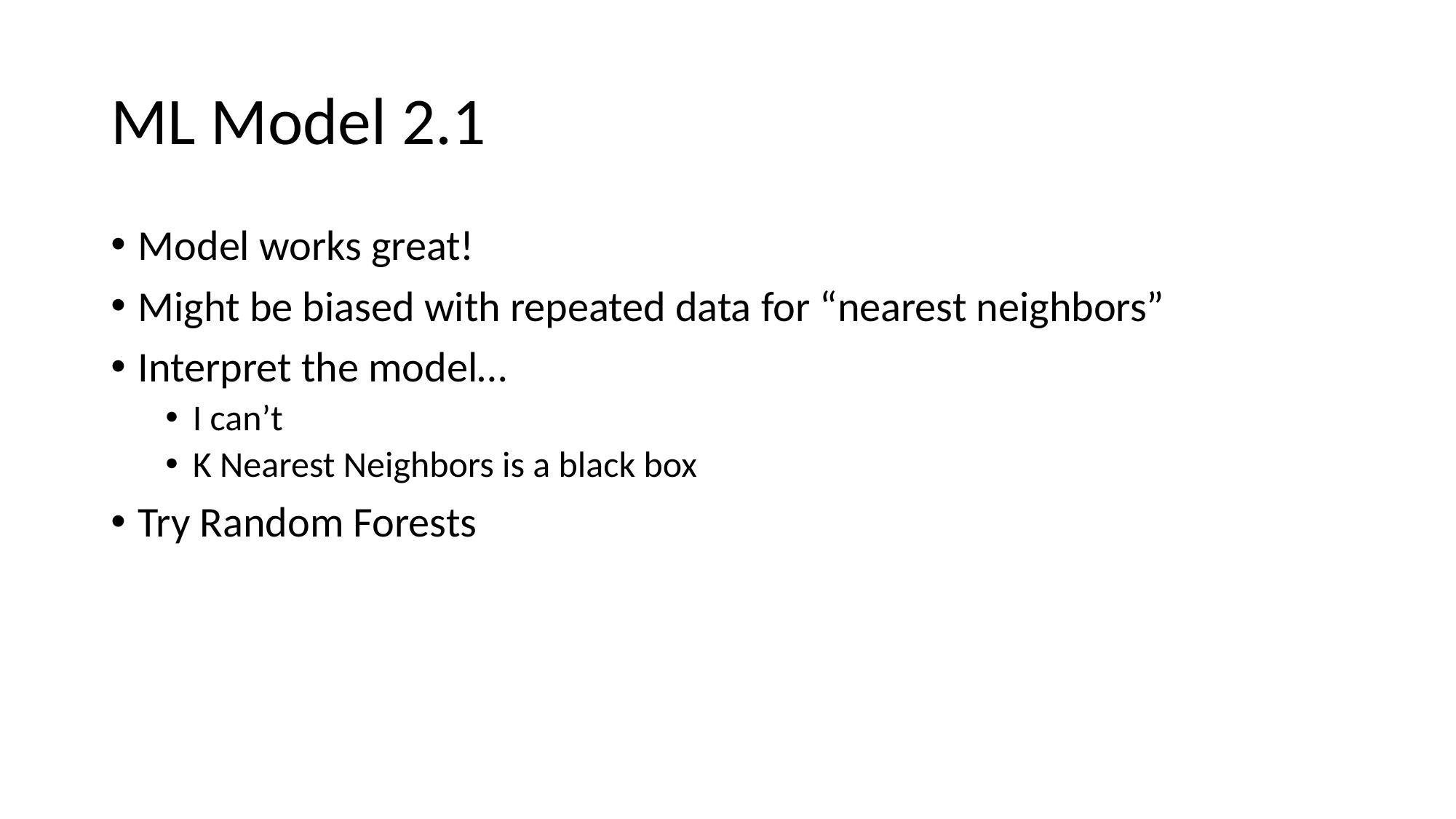

# ML Model 2.1
Model works great!
Might be biased with repeated data for “nearest neighbors”
Interpret the model…
I can’t
K Nearest Neighbors is a black box
Try Random Forests